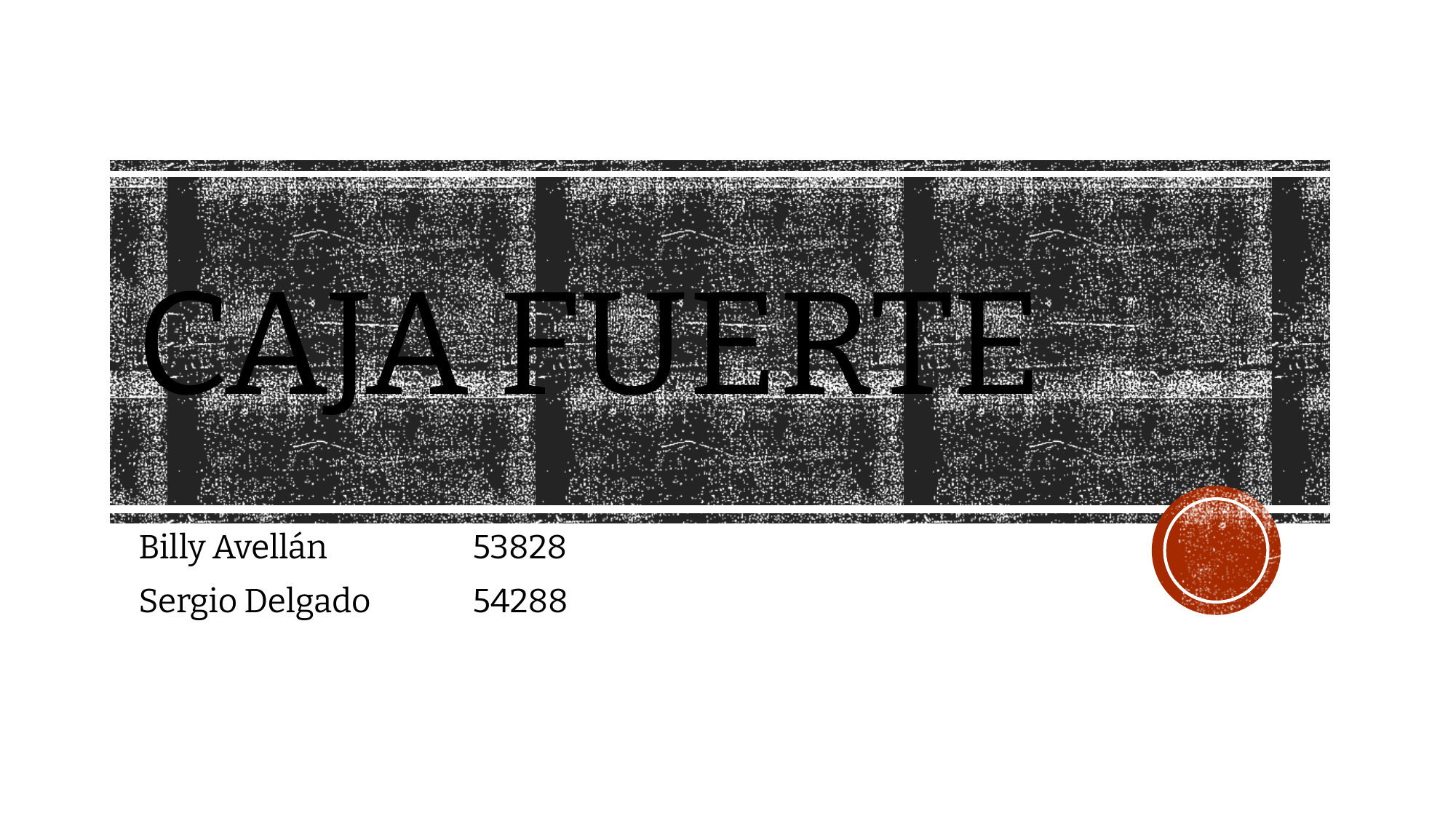

# Caja Fuerte
Billy Avellán		 53828
Sergio Delgado	 54288